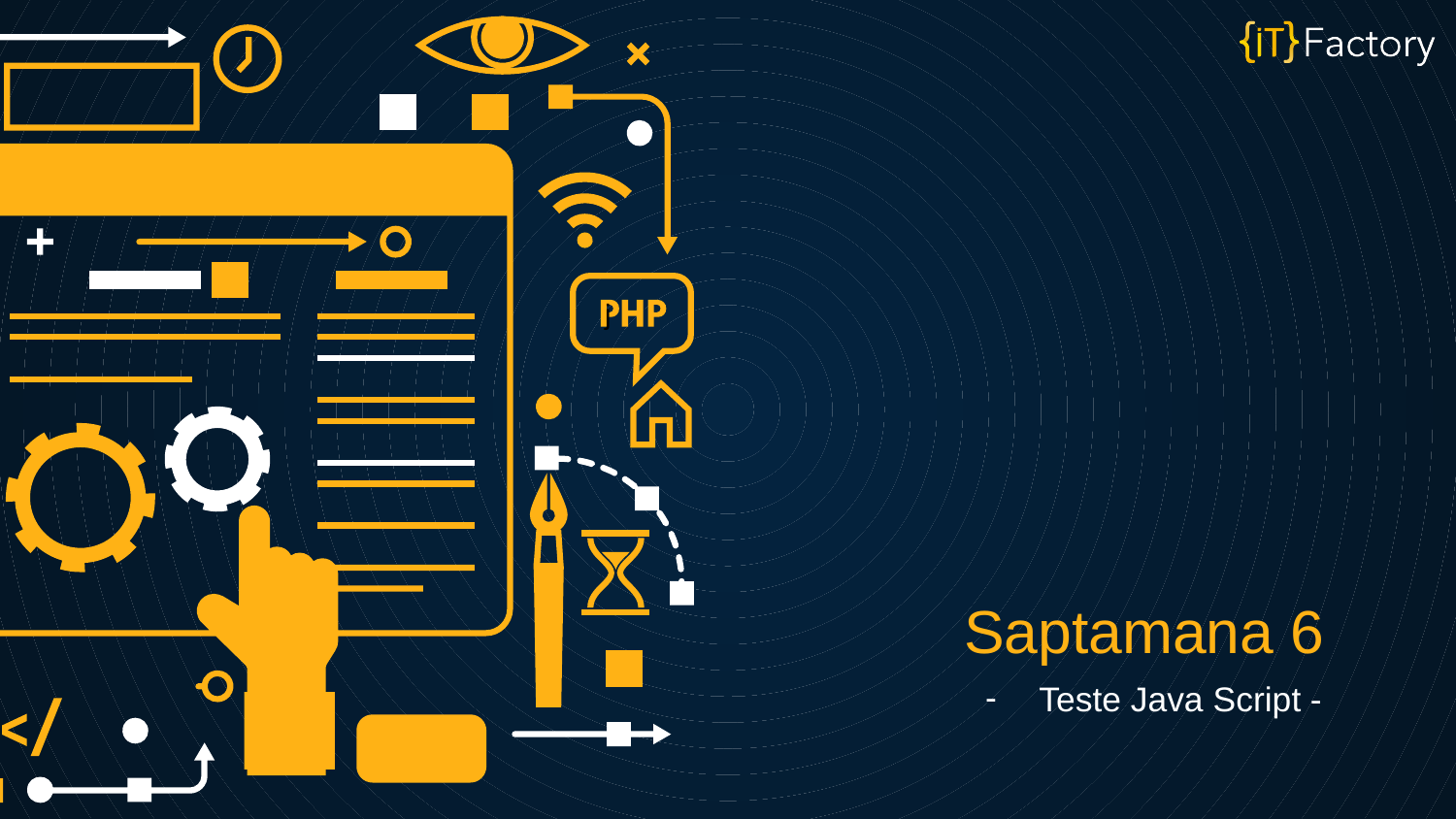

j

# Saptamana 6

Teste Java Script -